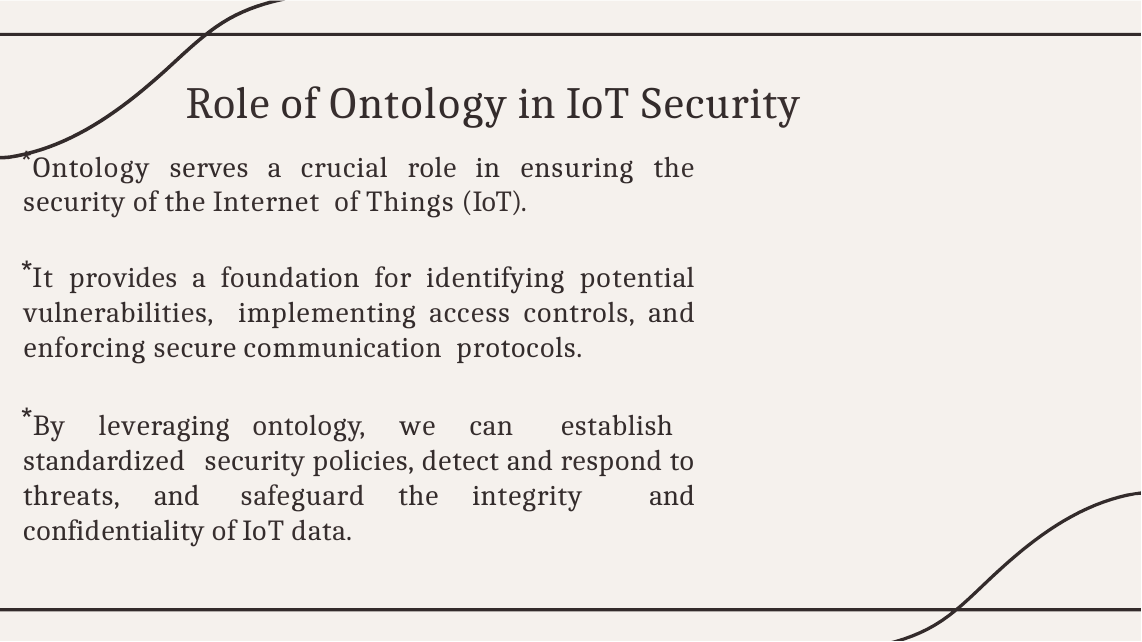

# Role of Ontology in IoT Security
Ontology serves a crucial role in ensuring the security of the Internet  of Things (IoT).

It provides a foundation for identifying potential vulnerabilities,  implementing access controls, and enforcing secure communication  protocols.

By leveraging ontology, we can  establish  standardized security policies, detect and respond to threats, and safeguard the integrity  and confidentiality of IoT data.